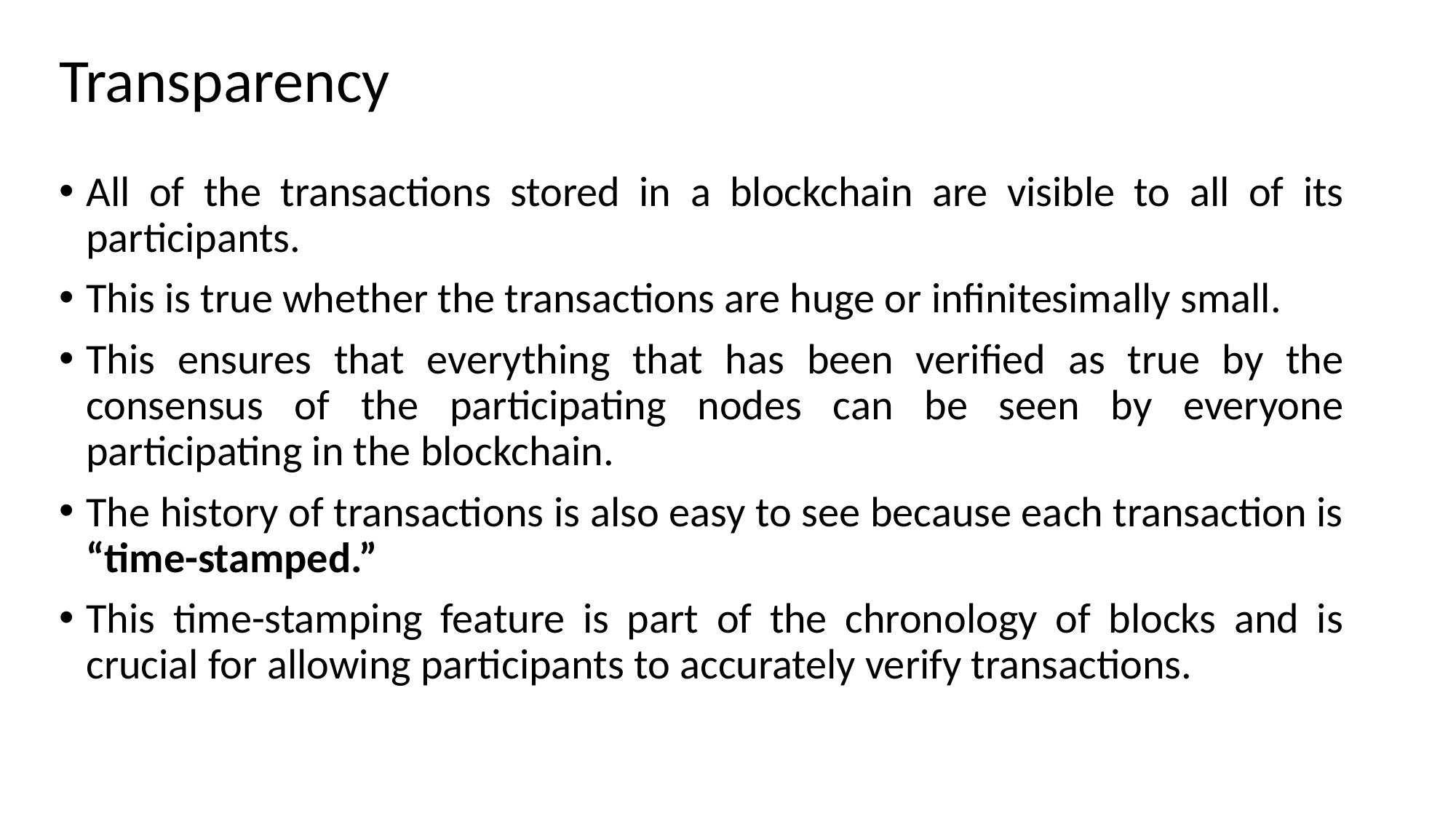

# Transparency
All of the transactions stored in a blockchain are visible to all of its participants.
This is true whether the transactions are huge or infinitesimally small.
This ensures that everything that has been verified as true by the consensus of the participating nodes can be seen by everyone participating in the blockchain.
The history of transactions is also easy to see because each transaction is “time-stamped.”
This time-stamping feature is part of the chronology of blocks and is crucial for allowing participants to accurately verify transactions.